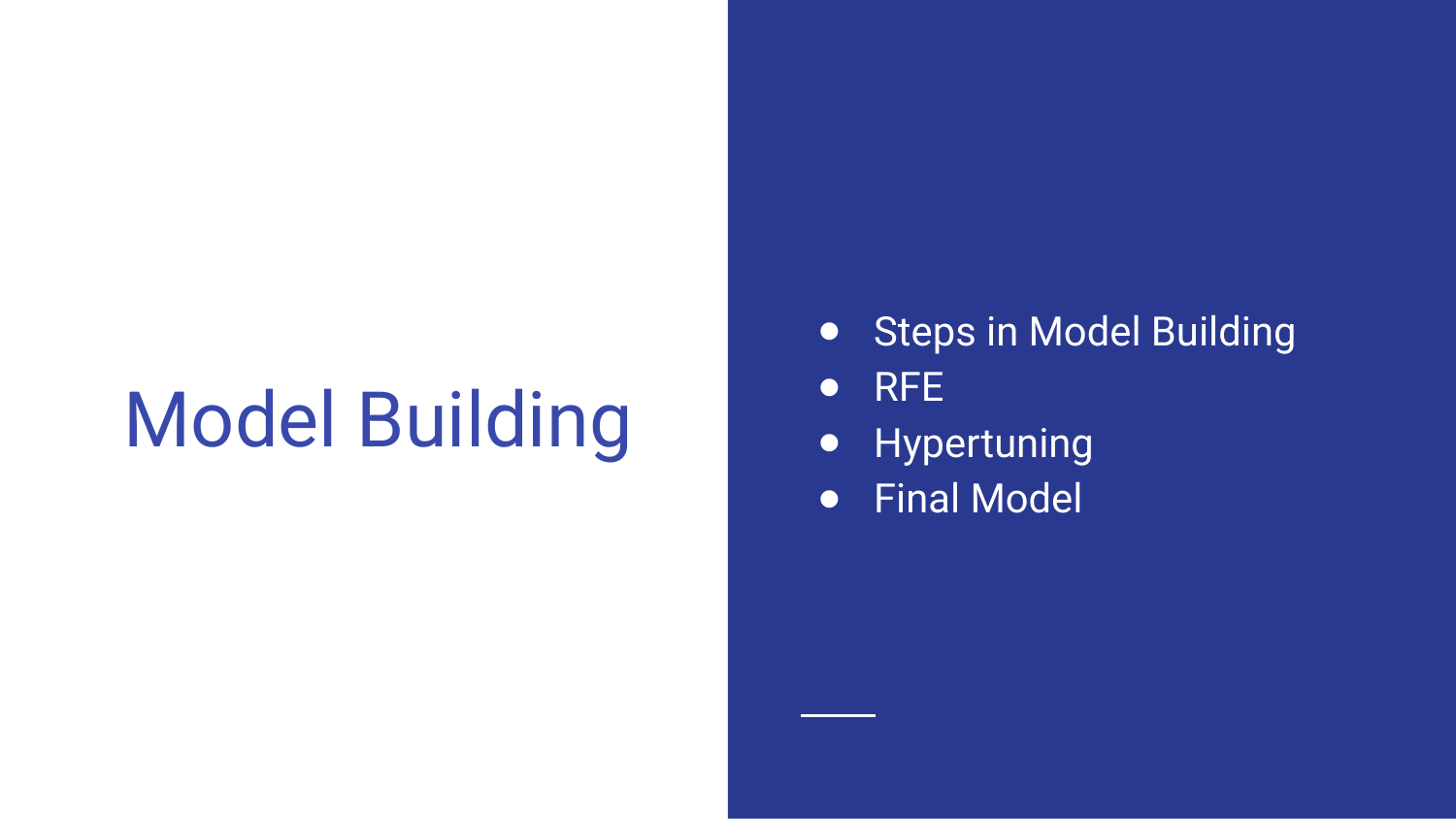

Steps in Model Building
RFE
Hypertuning
Final Model
# Model Building